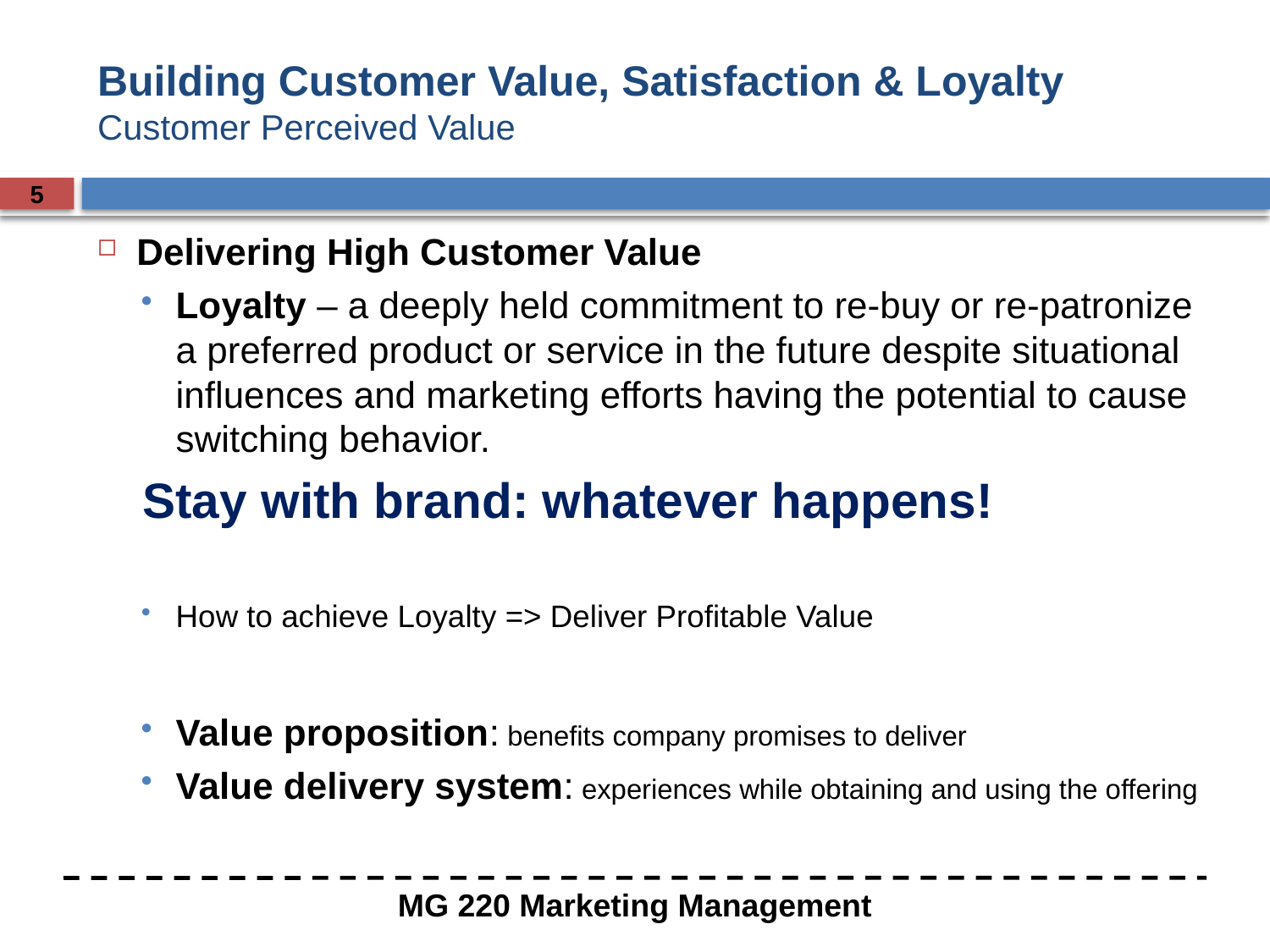

# Building Customer Value, Satisfaction & Loyalty Customer Perceived Value
5
Delivering High Customer Value
Loyalty – a deeply held commitment to re-buy or re-patronize a preferred product or service in the future despite situational influences and marketing efforts having the potential to cause switching behavior.
Stay with brand: whatever happens!

How to achieve Loyalty => Deliver Profitable Value

Value proposition: benefits company promises to deliver
Value delivery system: experiences while obtaining and using the offering
MG 220 Marketing Management